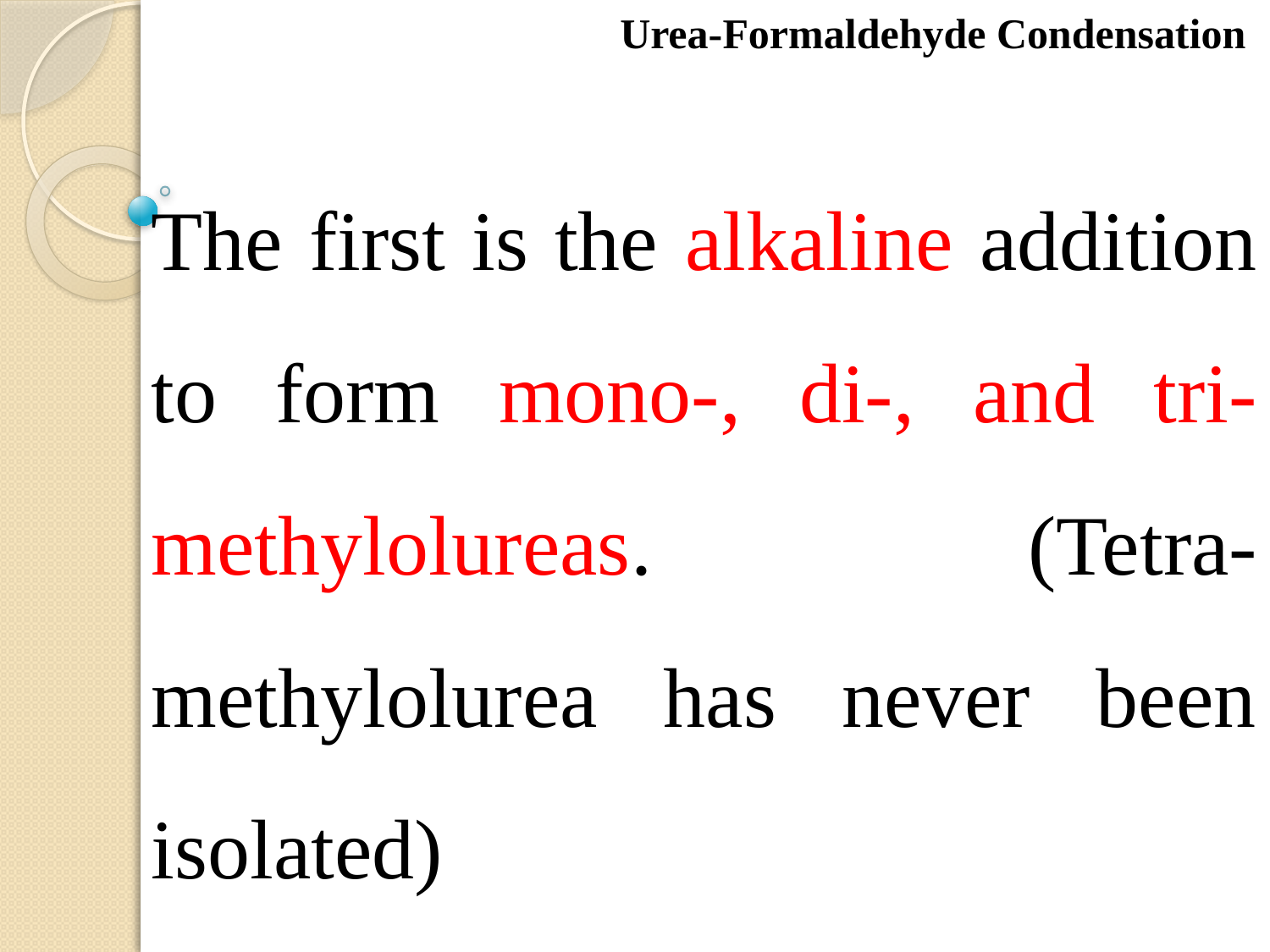

Urea-Formaldehyde Condensation
# The first is the alkaline addition to form mono-, di-, and tri-methylolureas.  (Tetra-methylolurea has never been isolated)